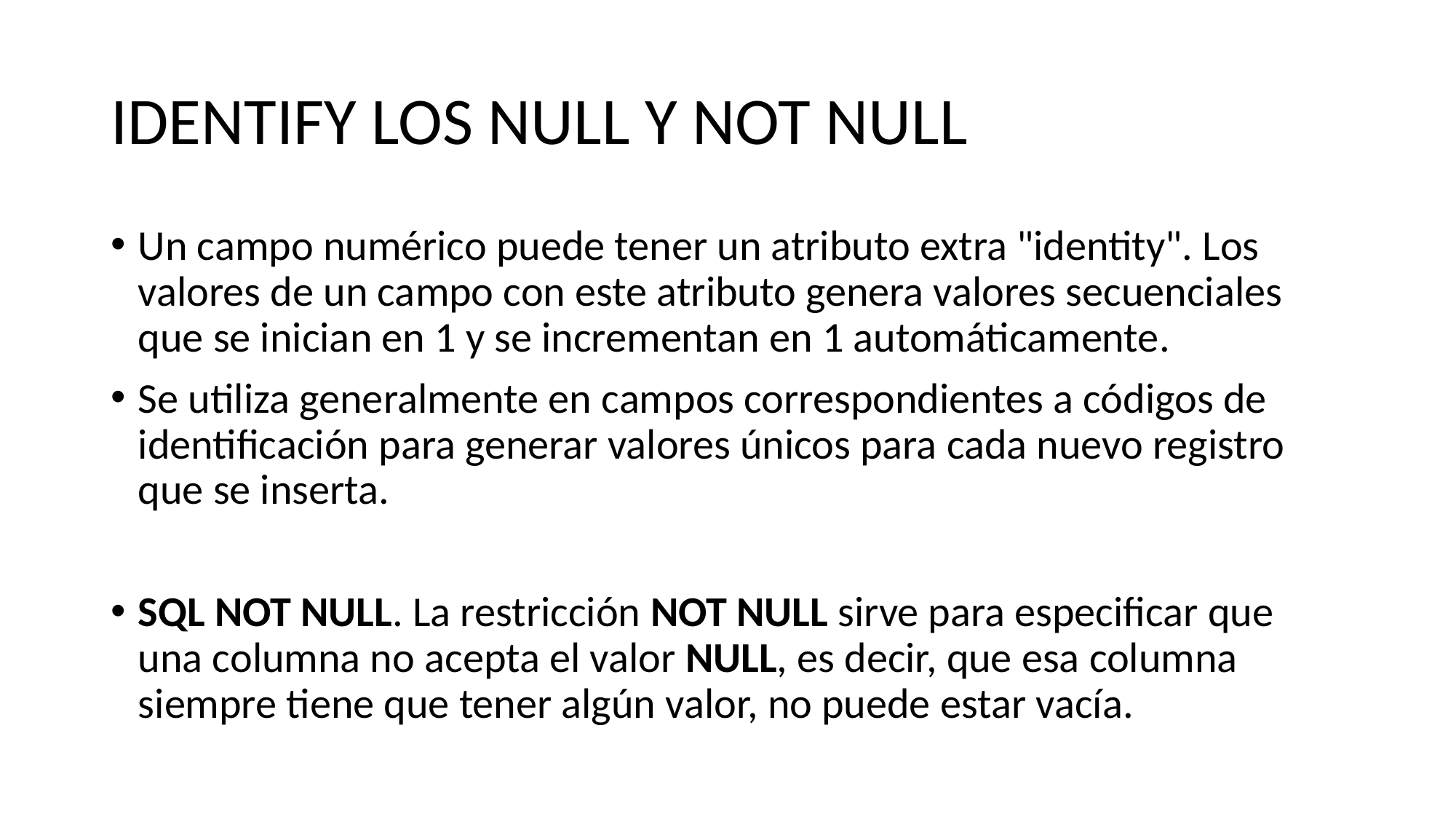

# IDENTIFY LOS NULL Y NOT NULL
Un campo numérico puede tener un atributo extra "identity". Los valores de un campo con este atributo genera valores secuenciales que se inician en 1 y se incrementan en 1 automáticamente.
Se utiliza generalmente en campos correspondientes a códigos de identificación para generar valores únicos para cada nuevo registro que se inserta.

SQL NOT NULL. La restricción NOT NULL sirve para especificar que una columna no acepta el valor NULL, es decir, que esa columna siempre tiene que tener algún valor, no puede estar vacía.